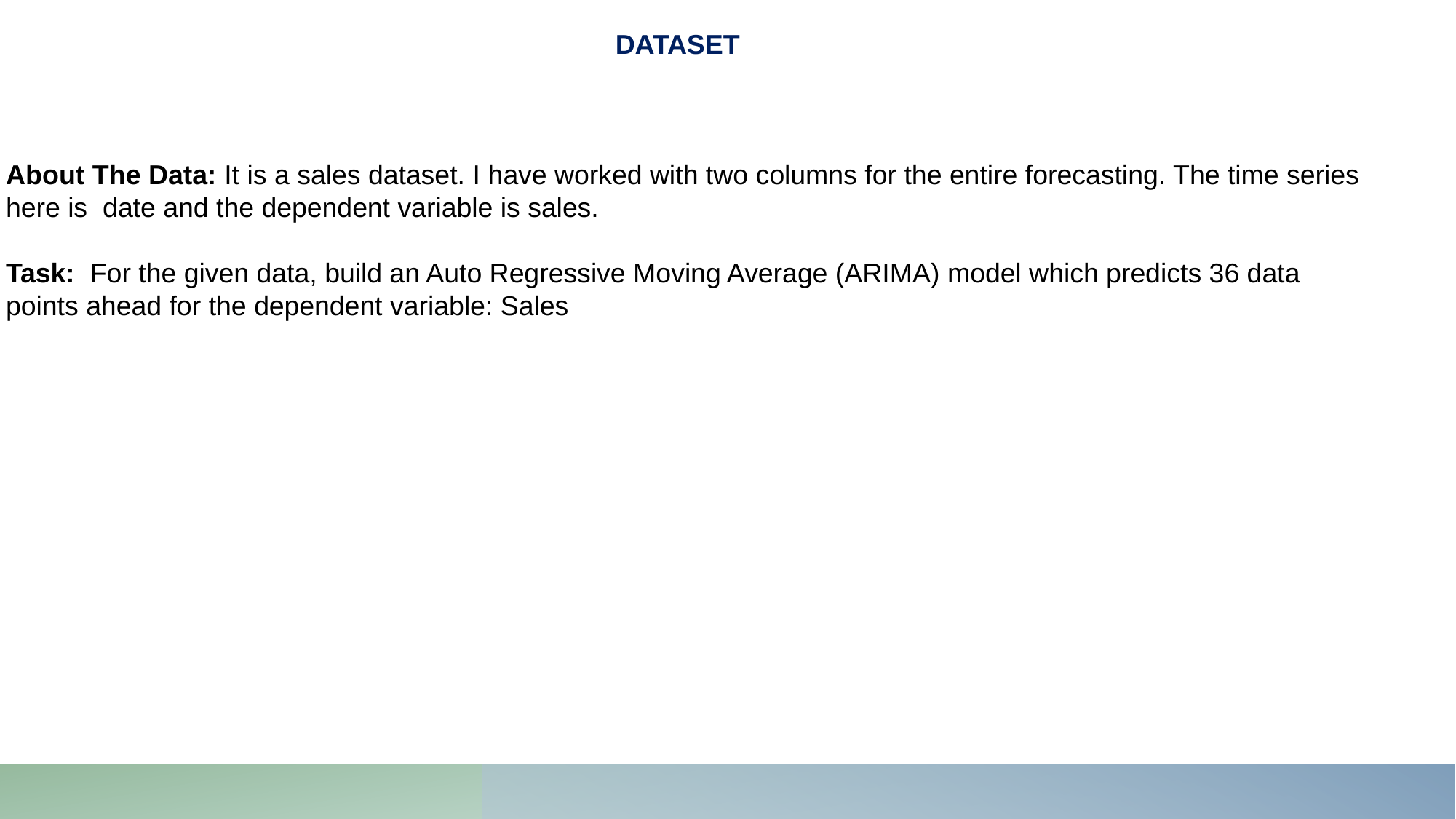

DATASET

About The Data: It is a sales dataset. I have worked with two columns for the entire forecasting. The time series here is  date and the dependent variable is sales.

Task:  For the given data, build an Auto Regressive Moving Average (ARIMA) model which predicts 36 data
points ahead for the dependent variable: Sales